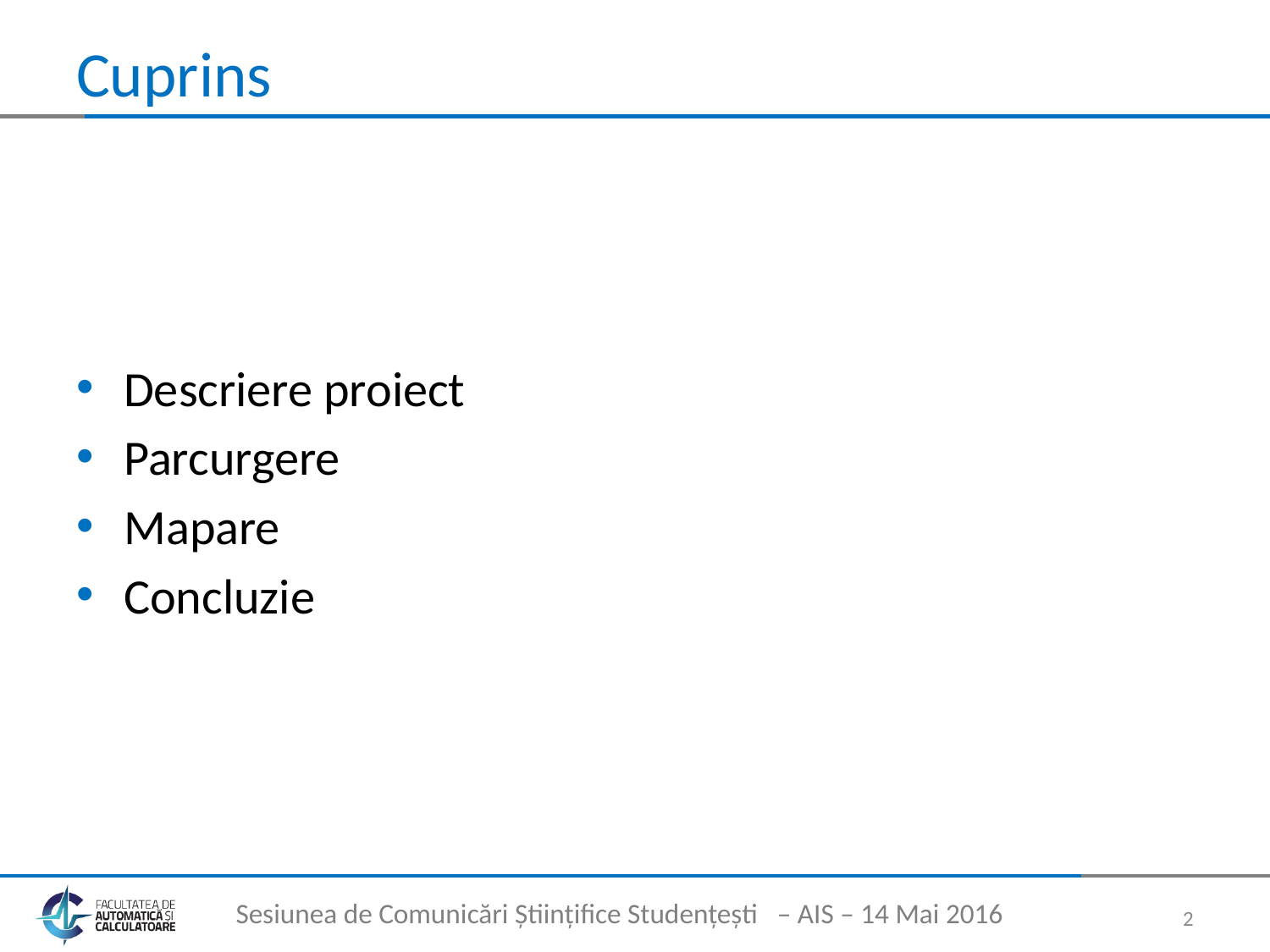

# Cuprins
Descriere proiect
Parcurgere
Mapare
Concluzie